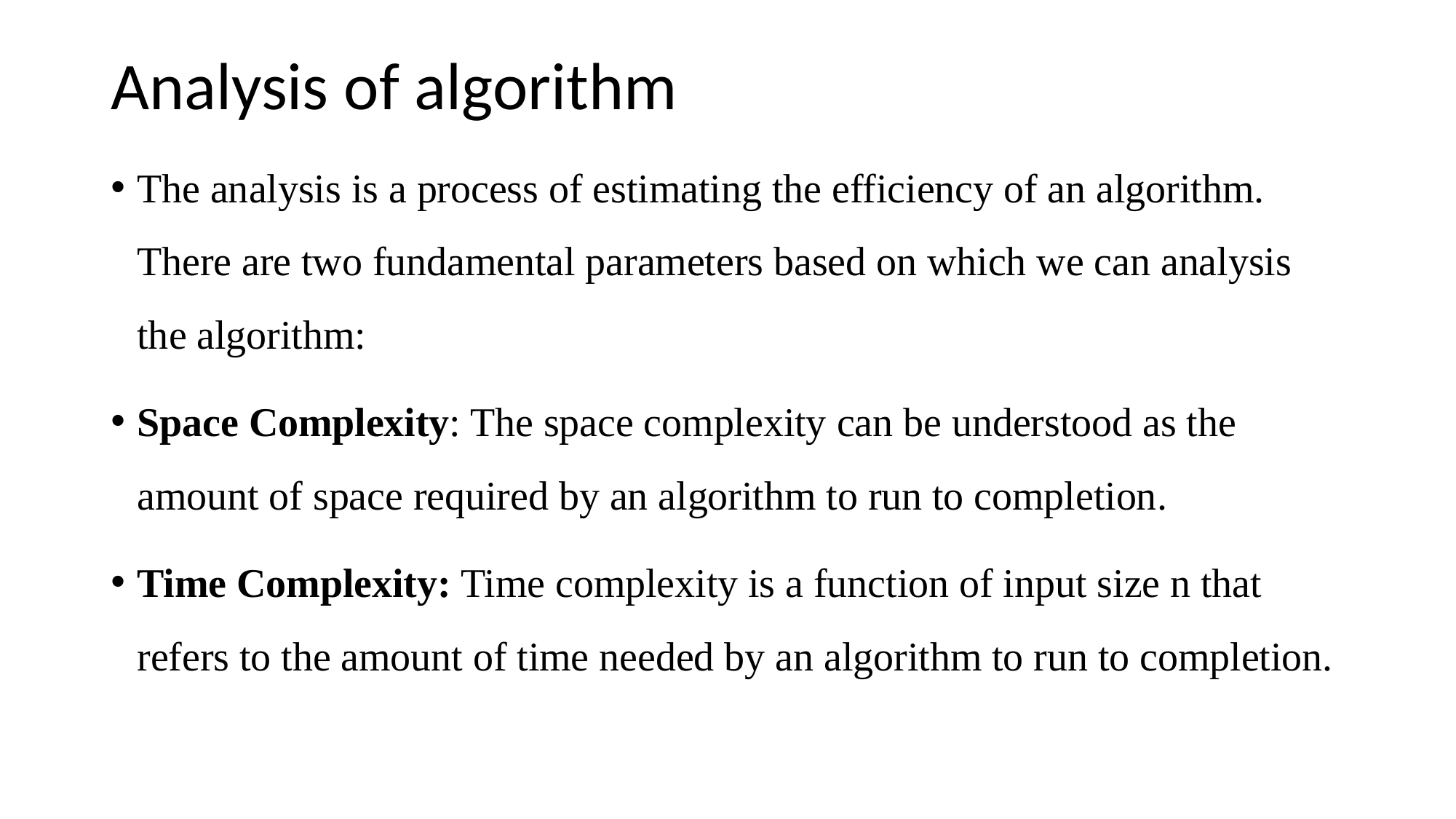

# Analysis of algorithm
The analysis is a process of estimating the efficiency of an algorithm. There are two fundamental parameters based on which we can analysis the algorithm:
Space Complexity: The space complexity can be understood as the amount of space required by an algorithm to run to completion.
Time Complexity: Time complexity is a function of input size n that refers to the amount of time needed by an algorithm to run to completion.